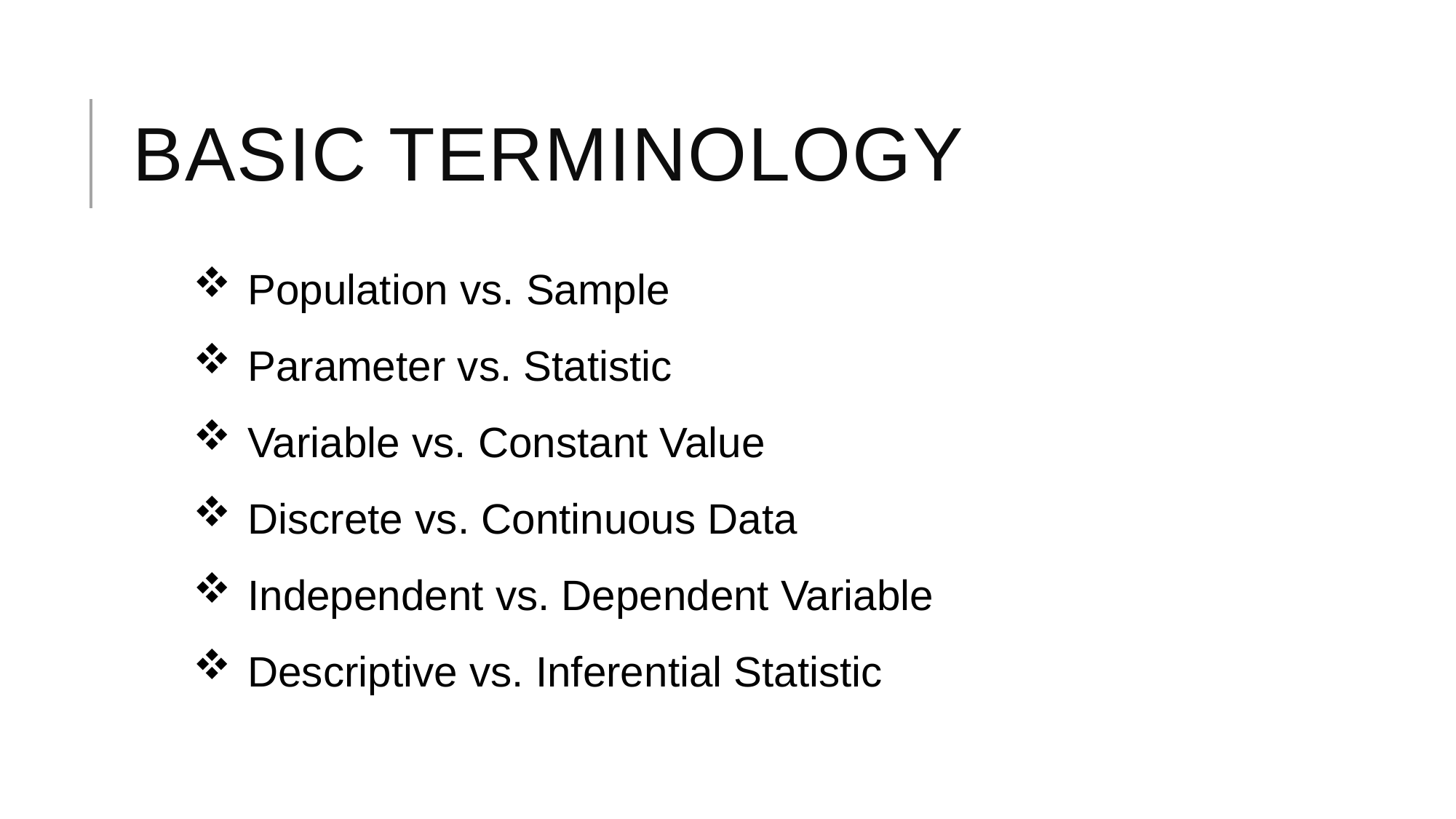

# Basic Terminology
Population vs. Sample
Parameter vs. Statistic
Variable vs. Constant Value
Discrete vs. Continuous Data
Independent vs. Dependent Variable
Descriptive vs. Inferential Statistic